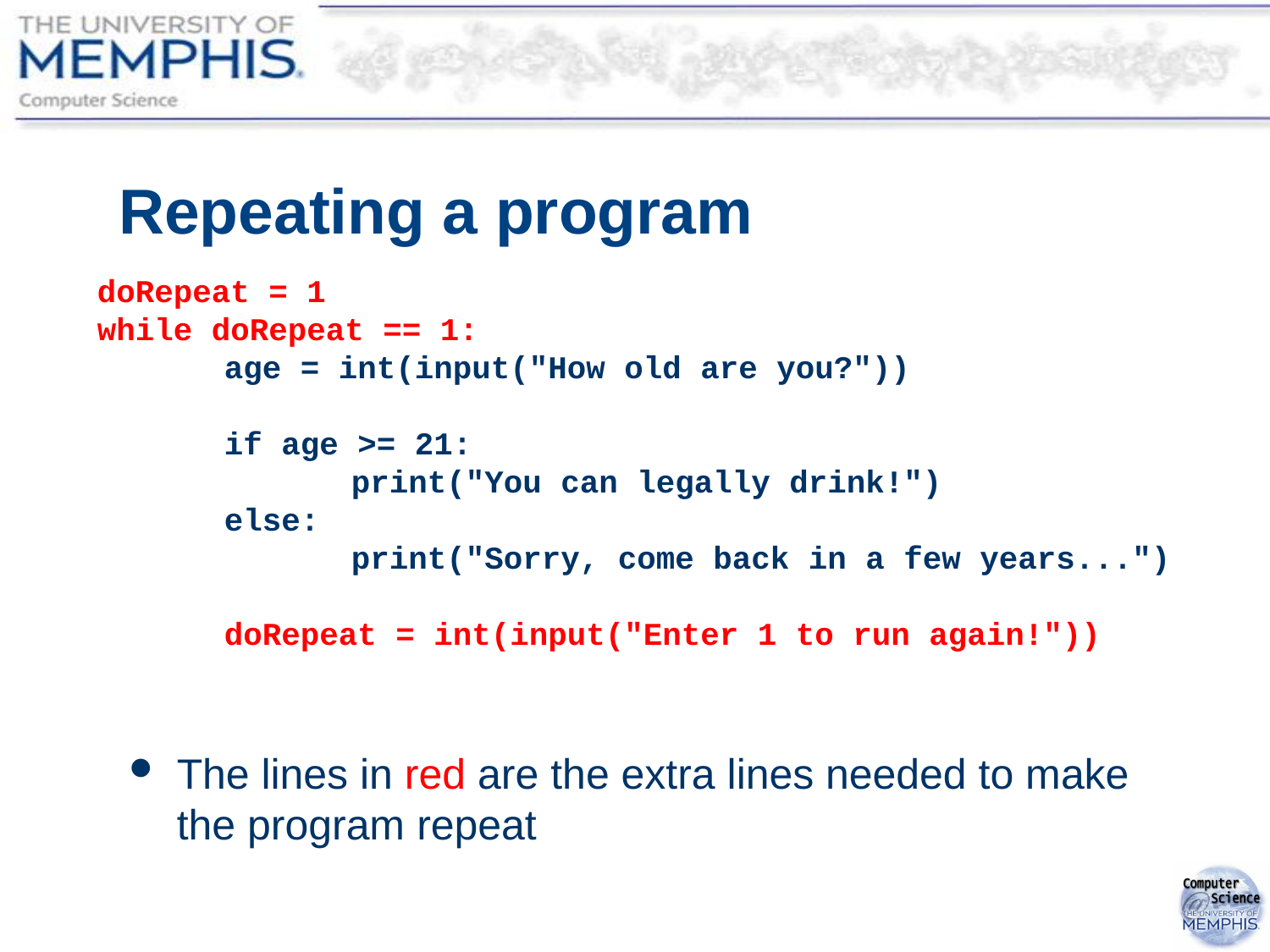

# Repeating a program
doRepeat = 1
while doRepeat == 1:
	age = int(input("How old are you?"))

	if age >= 21:
		print("You can legally drink!")
	else:
		print("Sorry, come back in a few years...")

	doRepeat = int(input("Enter 1 to run again!"))
The lines in red are the extra lines needed to make the program repeat